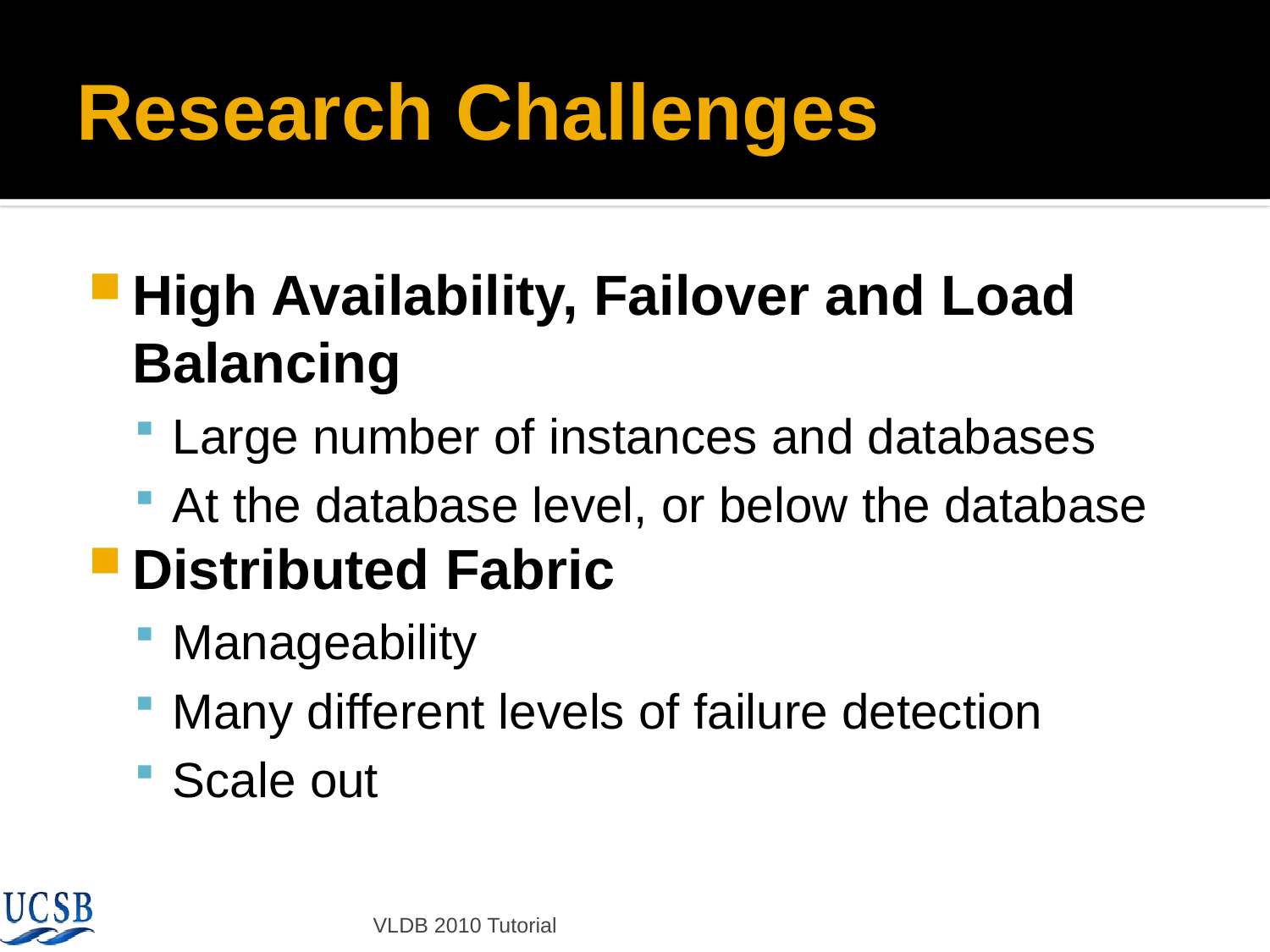

# Research Challenges
High Availability, Failover and Load Balancing
Large number of instances and databases
At the database level, or below the database
Distributed Fabric
Manageability
Many different levels of failure detection
Scale out

VLDB 2010 Tutorial